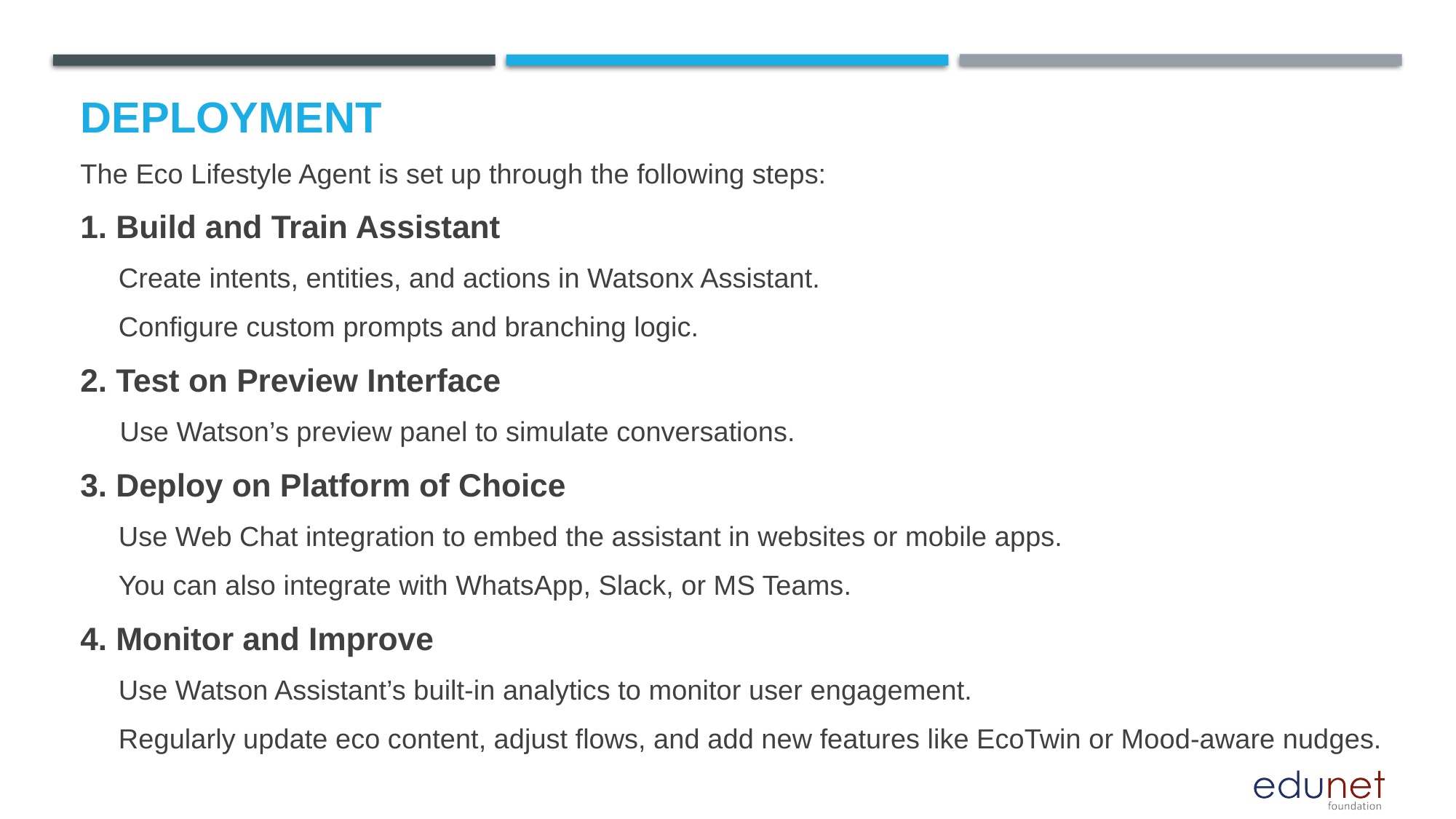

# Deployment
The Eco Lifestyle Agent is set up through the following steps:
1. Build and Train Assistant
      Create intents, entities, and actions in Watsonx Assistant.
     Configure custom prompts and branching logic.
2. Test on Preview Interface
      Use Watson’s preview panel to simulate conversations.
3. Deploy on Platform of Choice
     Use Web Chat integration to embed the assistant in websites or mobile apps.
     You can also integrate with WhatsApp, Slack, or MS Teams.
4. Monitor and Improve
     Use Watson Assistant’s built-in analytics to monitor user engagement.
     Regularly update eco content, adjust flows, and add new features like EcoTwin or Mood-aware nudges.